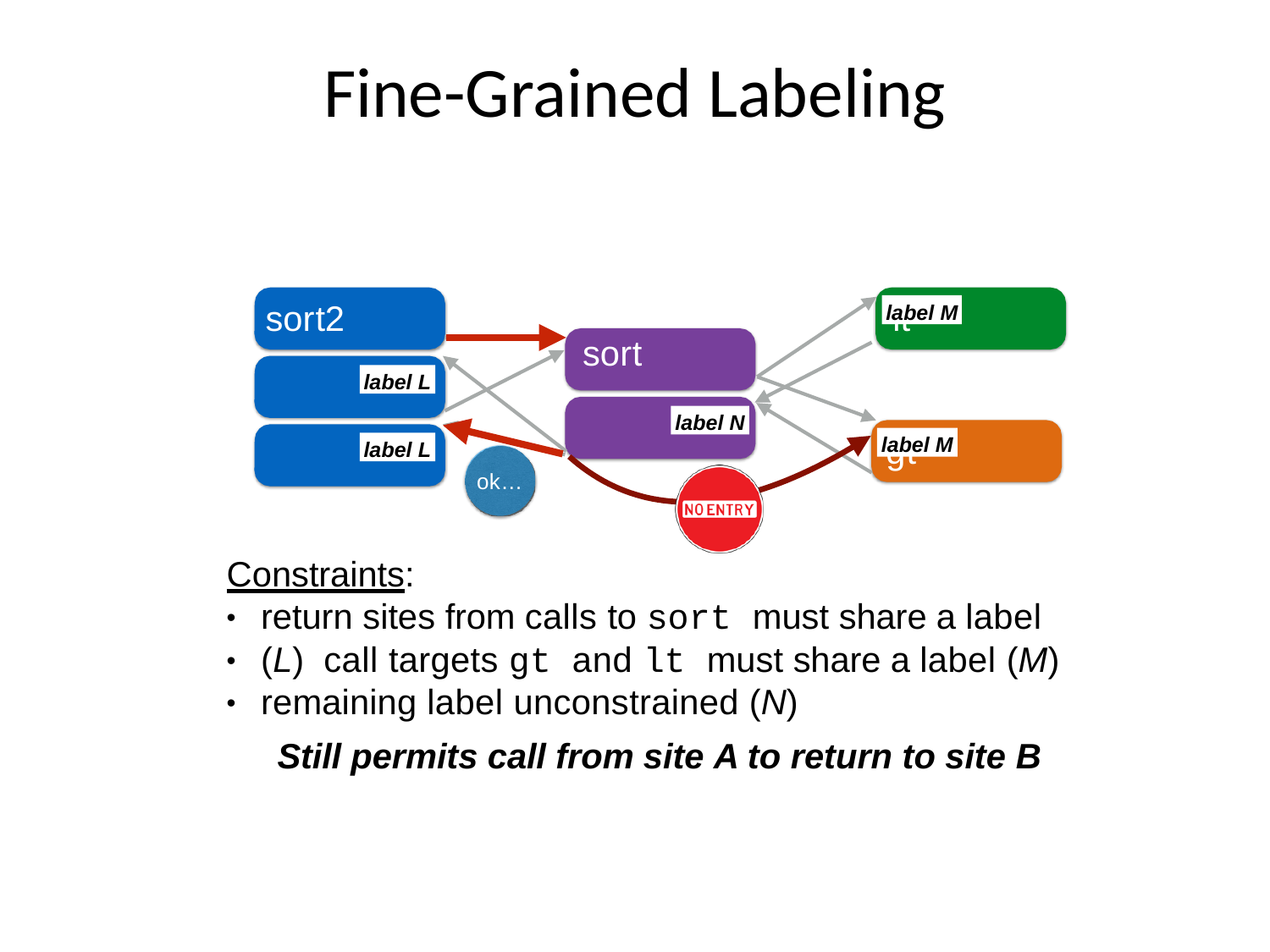

# Fine-Grained Labeling

sort2
label M

lt

sort

label L

label N

label M

label L

gt

ok…

Constraints:
•
•
•
return sites from calls to sort must share a label (L)  call targets gt and lt must share a label (M)  remaining label unconstrained (N)
Still permits call from site A to return to site B